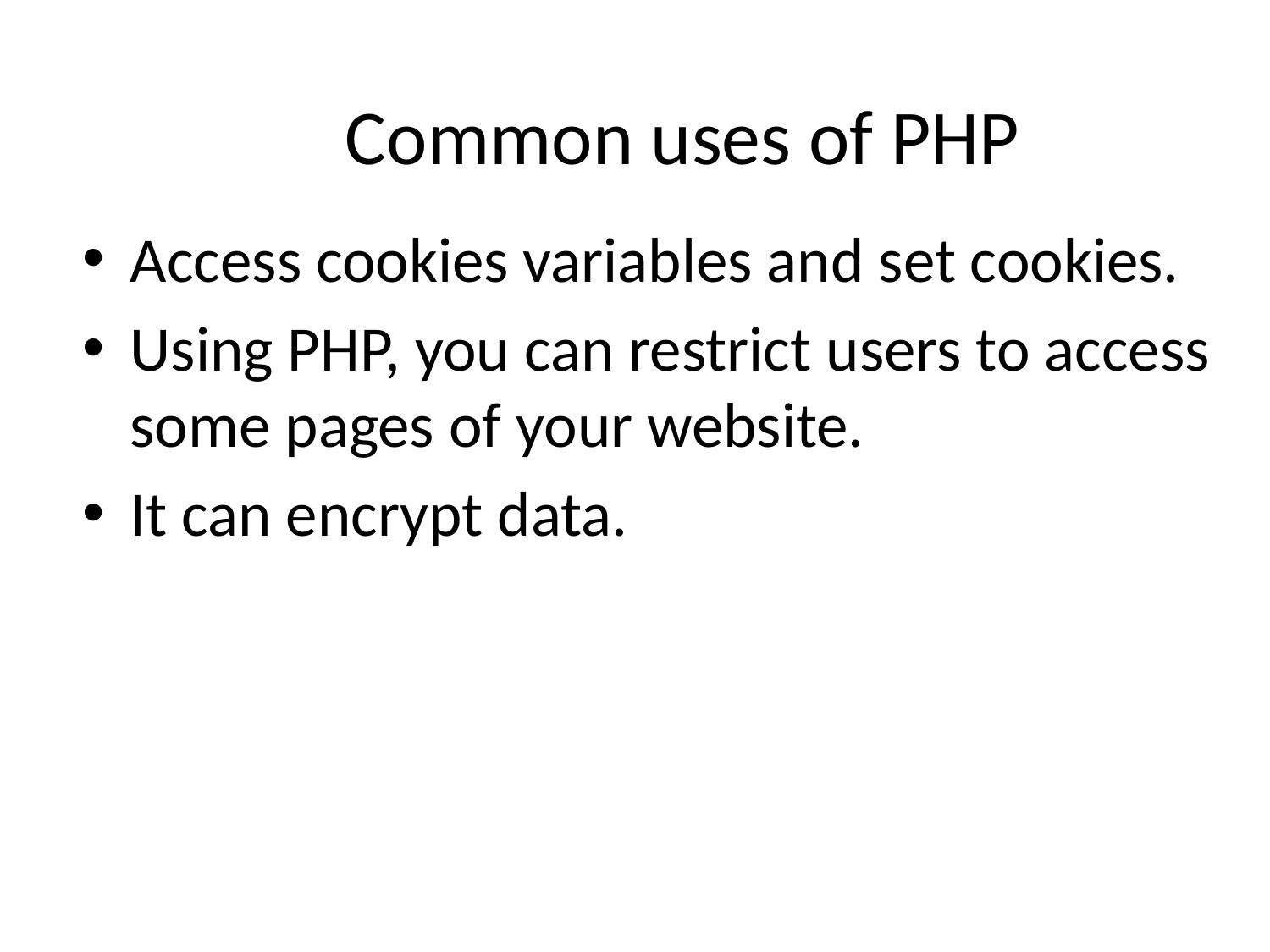

# Common uses of PHP
Access cookies variables and set cookies.
Using PHP, you can restrict users to access some pages of your website.
It can encrypt data.